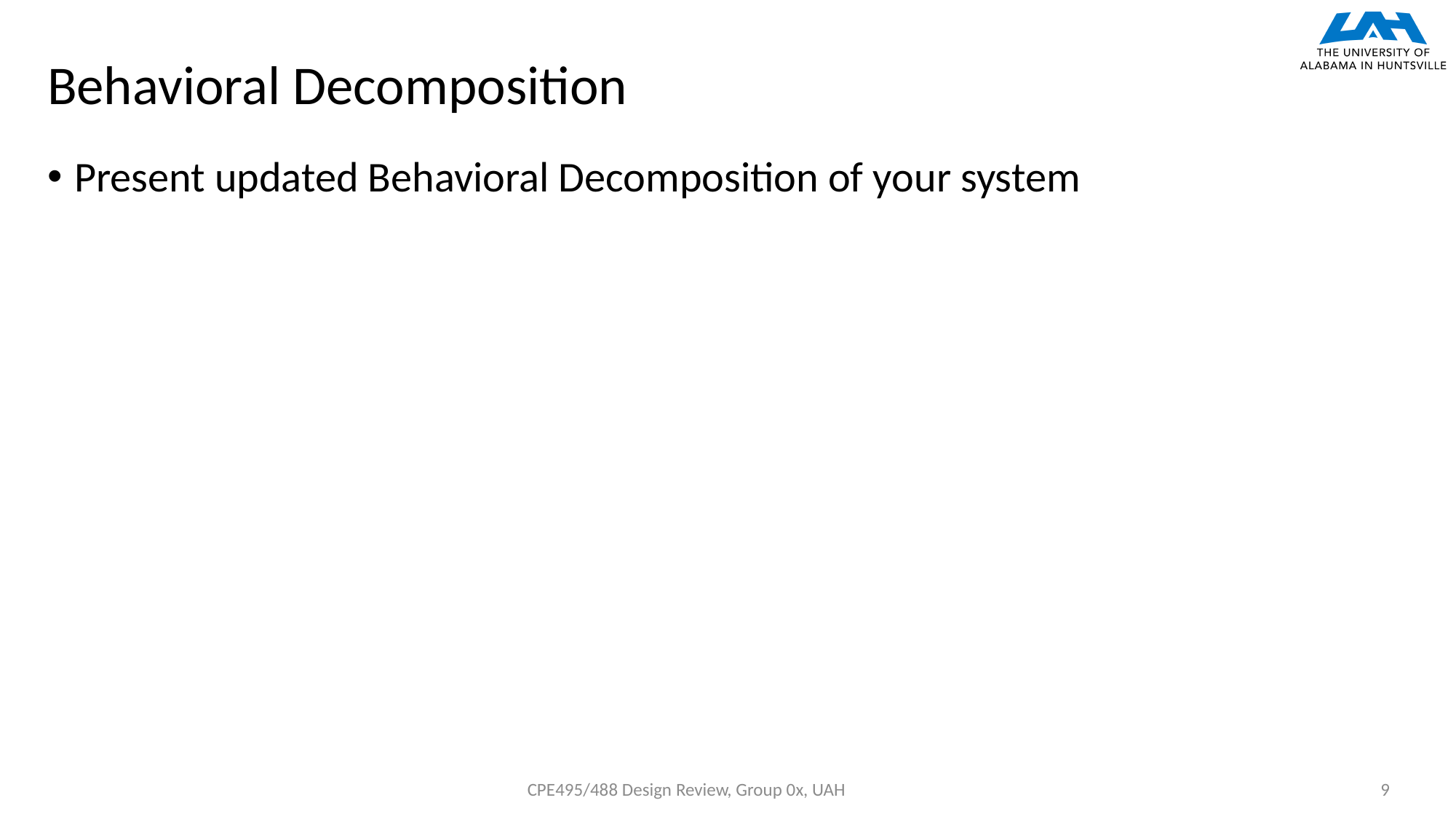

# Behavioral Decomposition
Present updated Behavioral Decomposition of your system
CPE495/488 Design Review, Group 0x, UAH
9